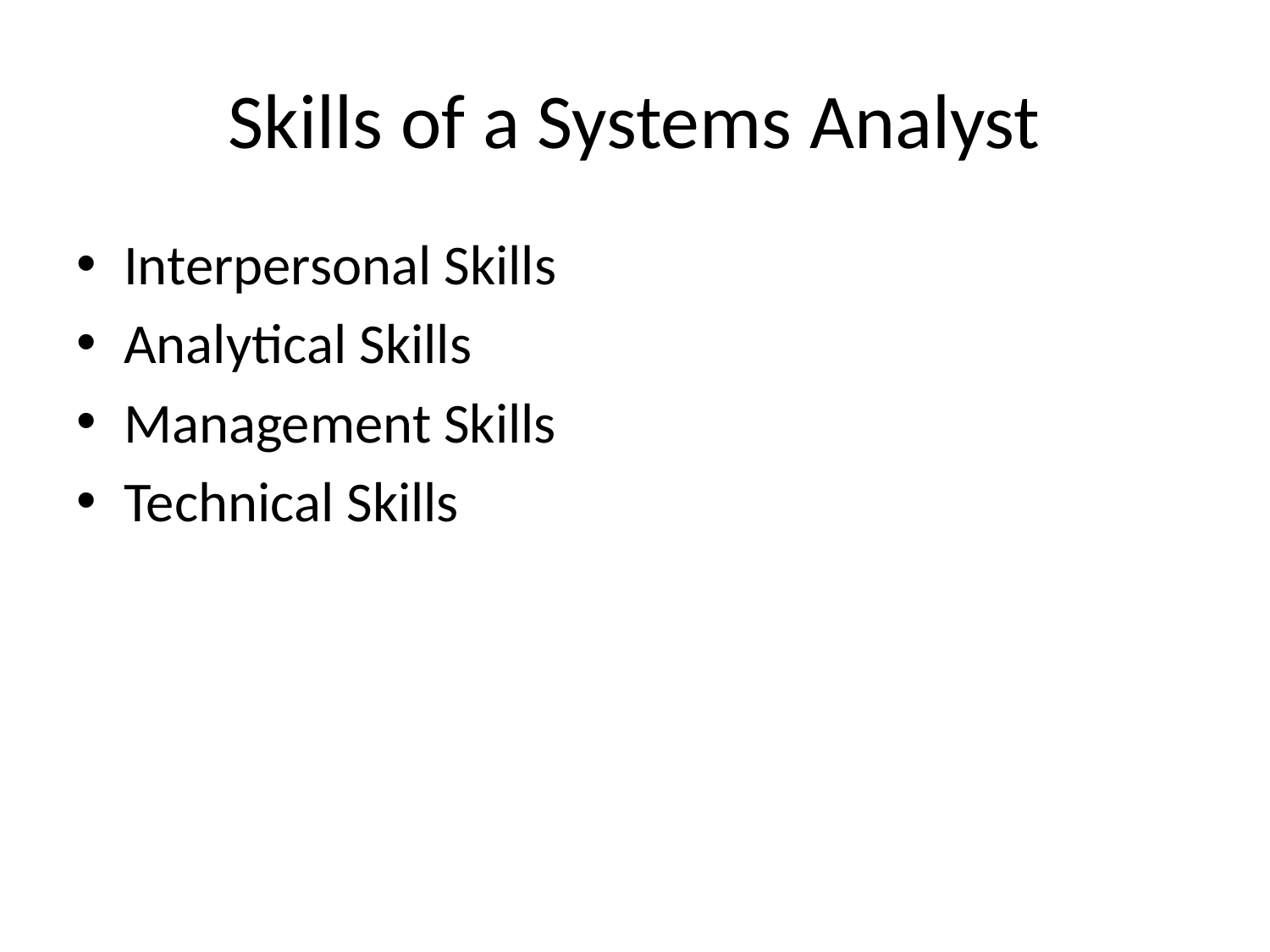

# Skills of a Systems Analyst
Interpersonal Skills
Analytical Skills
Management Skills
Technical Skills